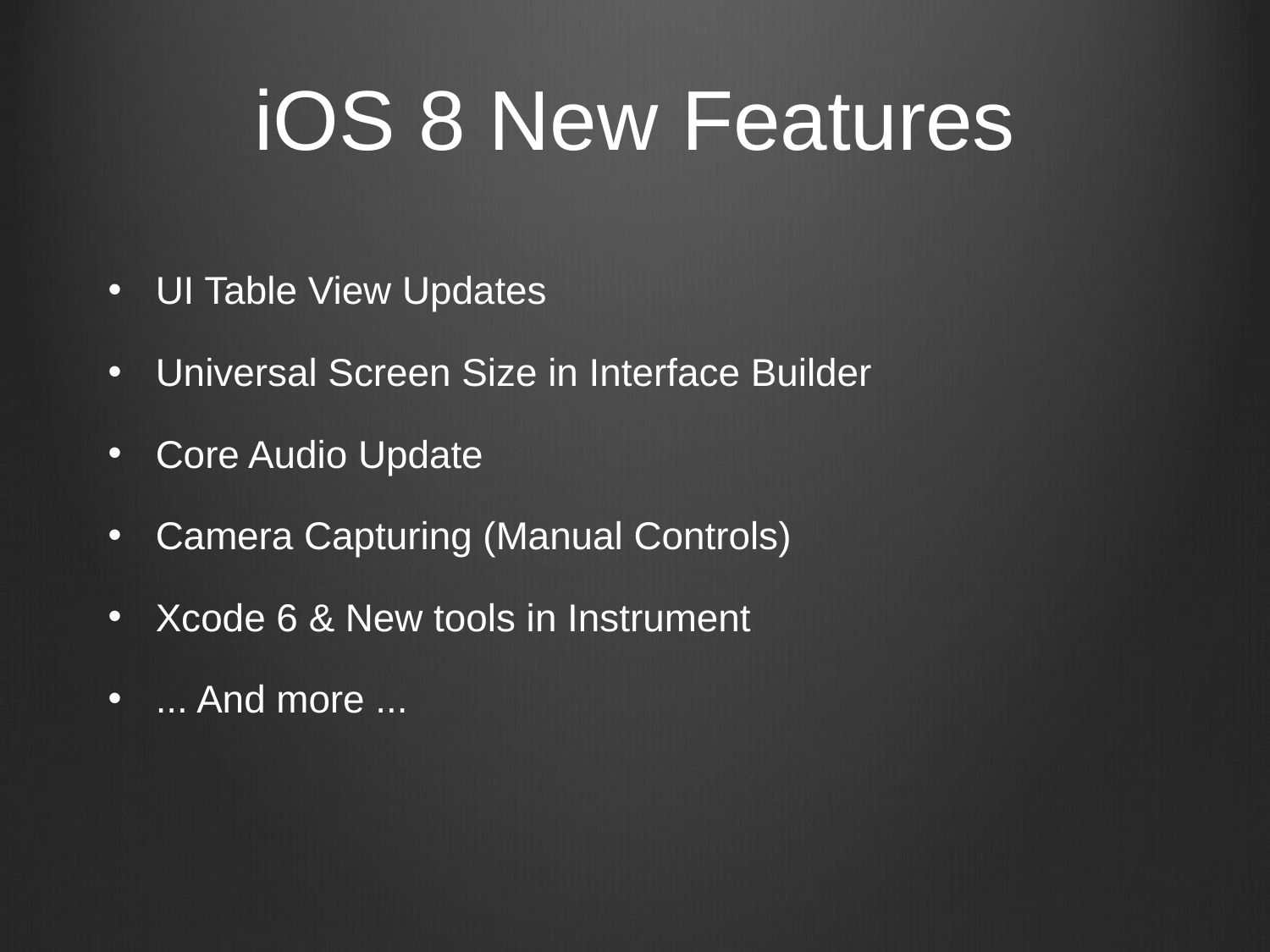

# iOS 8 New Features
UI Table View Updates
Universal Screen Size in Interface Builder
Core Audio Update
Camera Capturing (Manual Controls)
Xcode 6 & New tools in Instrument
... And more ...